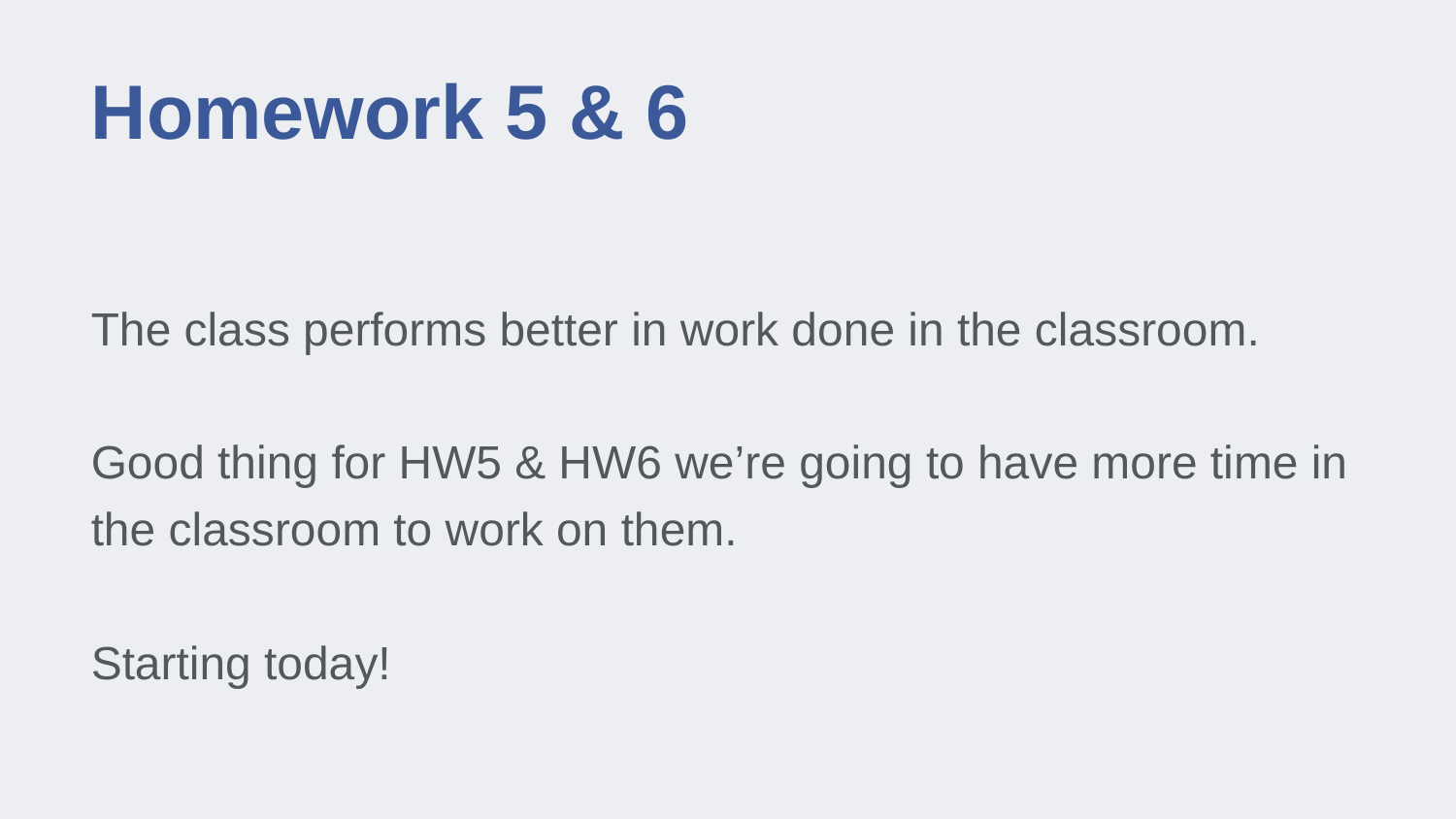

# Homework 5 & 6

The class performs better in work done in the classroom.

Good thing for HW5 & HW6 we’re going to have more time in the classroom to work on them.

Starting today!